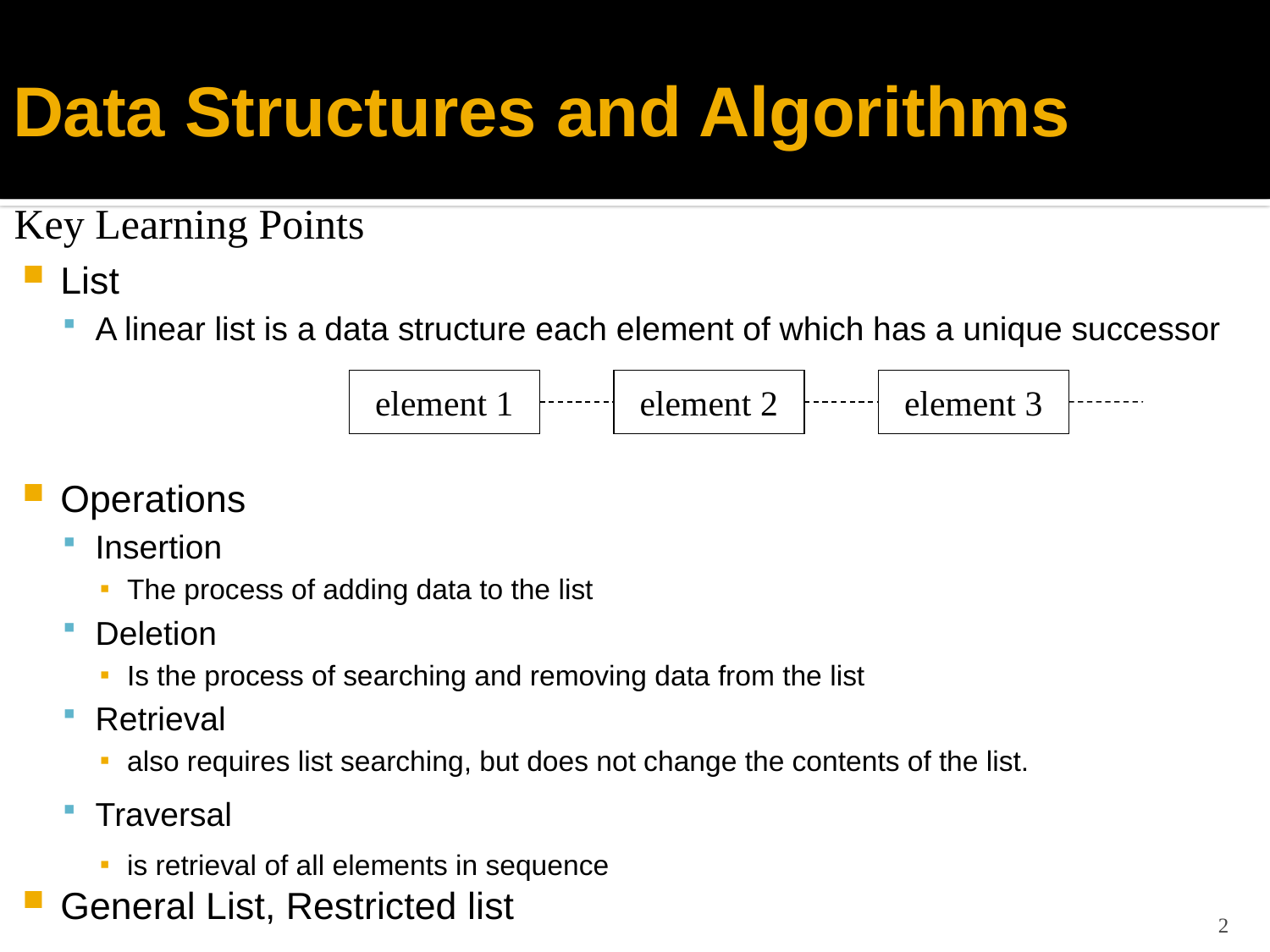

# Data Structures and Algorithms
Key Learning Points
List
A linear list is a data structure each element of which has a unique successor

Operations
Insertion
The process of adding data to the list
Deletion
Is the process of searching and removing data from the list
Retrieval
also requires list searching, but does not change the contents of the list.
Traversal
is retrieval of all elements in sequence
General List, Restricted list
element 1
element 2
element 3
2